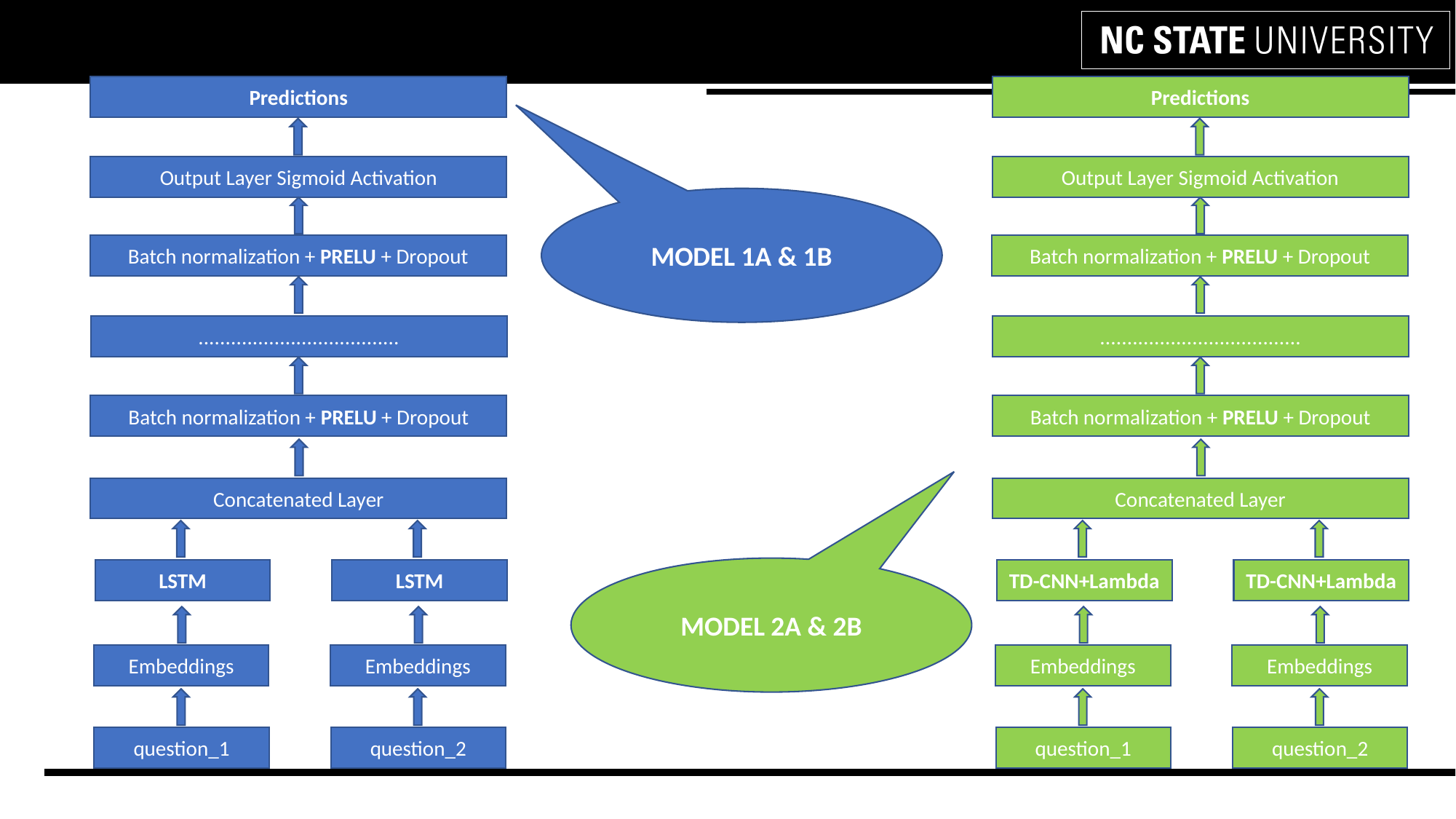

Predictions
Predictions

Output Layer Sigmoid Activation
Output Layer Sigmoid Activation
MODEL 1A & 1B

Batch normalization + PRELU + Dropout
Batch normalization + PRELU + Dropout

.....................................
.....................................

Batch normalization + PRELU + Dropout
Batch normalization + PRELU + Dropout

Concatenated Layer
Concatenated Layer

MODEL 2A & 2B
LSTM
LSTM
TD-CNN+Lambda
TD-CNN+Lambda

Embeddings
Embeddings
Embeddings
Embeddings

question_1
question_2
question_1
question_2